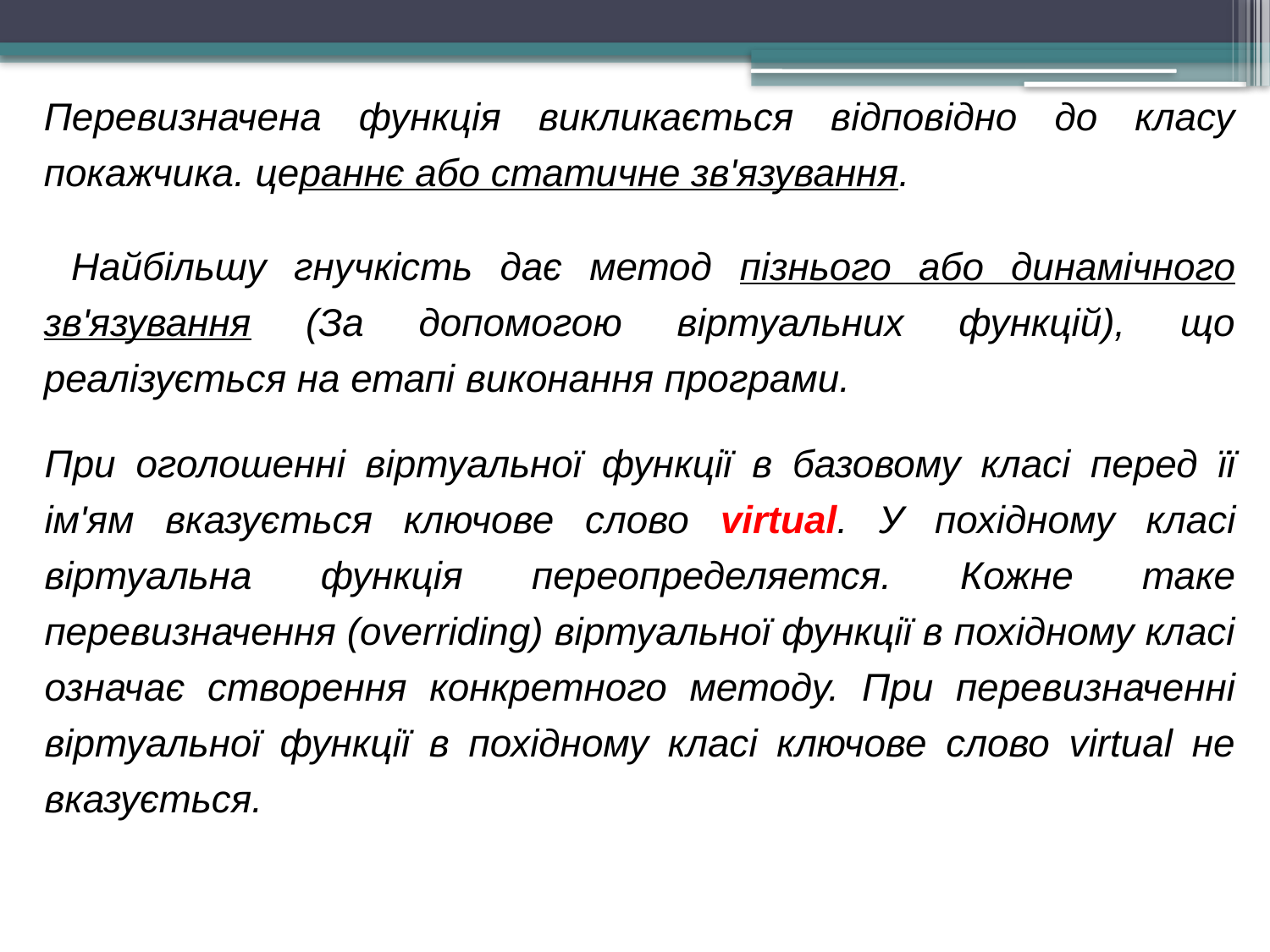

Перевизначена функція викликається відповідно до класу покажчика. цераннє або статичне зв'язування.

 Найбільшу гнучкість дає метод пізнього або динамічного зв'язування (За допомогою віртуальних функцій), що реалізується на етапі виконання програми.
При оголошенні віртуальної функції в базовому класі перед її ім'ям вказується ключове слово virtual. У похідному класі віртуальна функція переопределяется. Кожне таке перевизначення (overriding) віртуальної функції в похідному класі означає створення конкретного методу. При перевизначенні віртуальної функції в похідному класі ключове слово virtual не вказується.